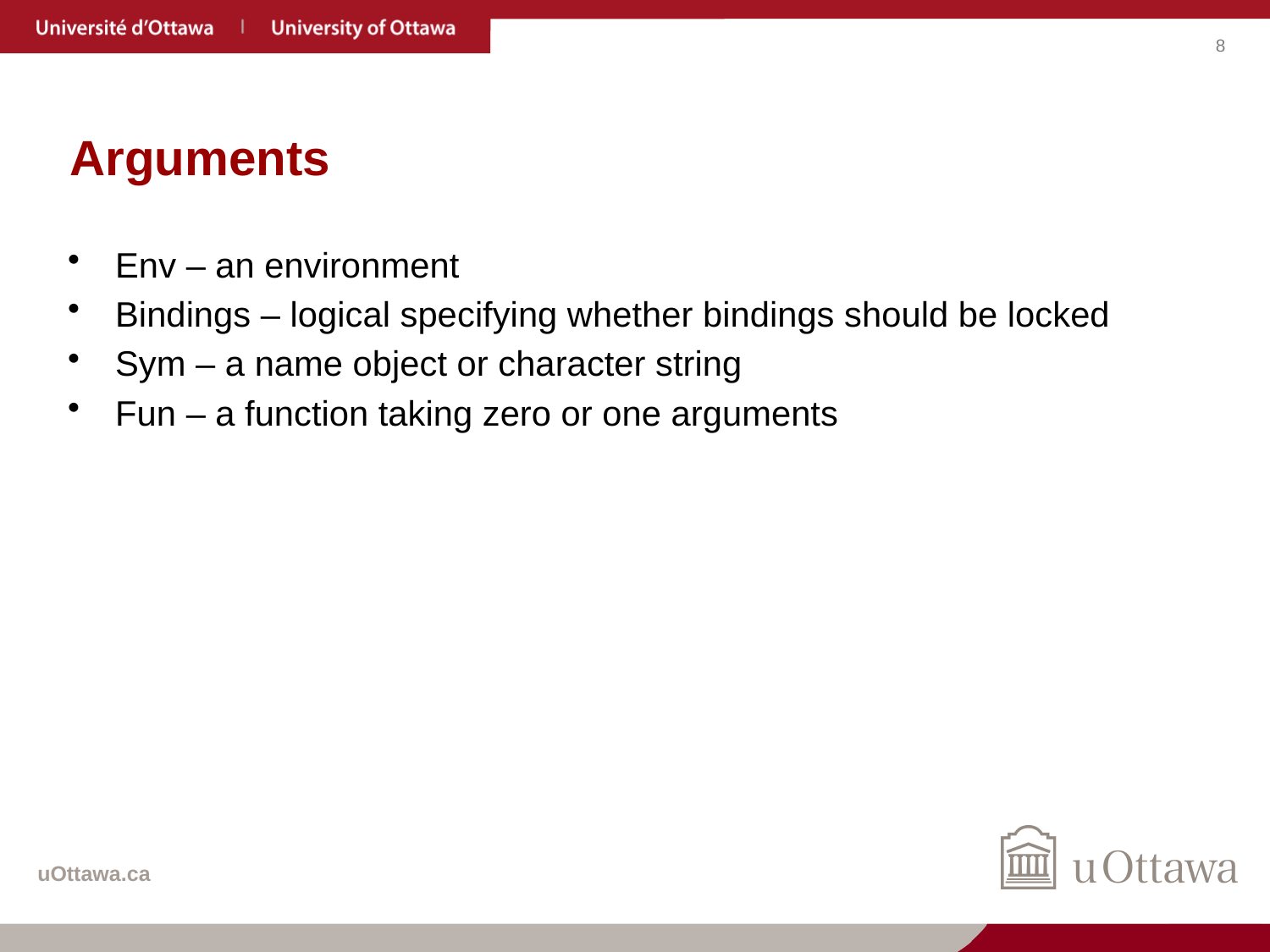

# Arguments
Env – an environment
Bindings – logical specifying whether bindings should be locked
Sym – a name object or character string
Fun – a function taking zero or one arguments